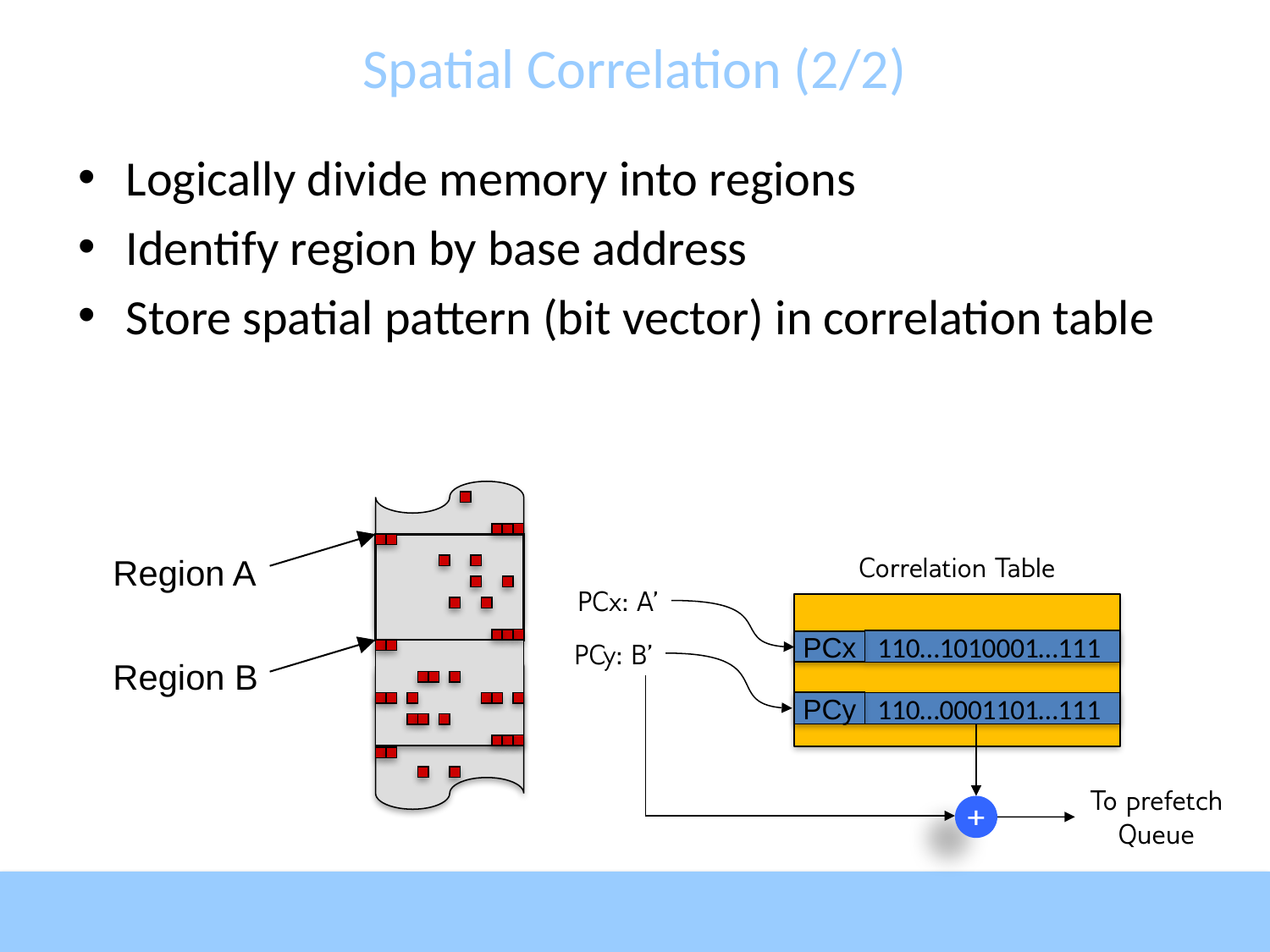

# Spatial Correlation (2/2)
Logically divide memory into regions
Identify region by base address
Store spatial pattern (bit vector) in correlation table

Correlation Table
Region A
PCx: A’

PCy: B’
110…1010001…111
110…0001101…111
PCx

Region B

PCy
To prefetch Queue
+